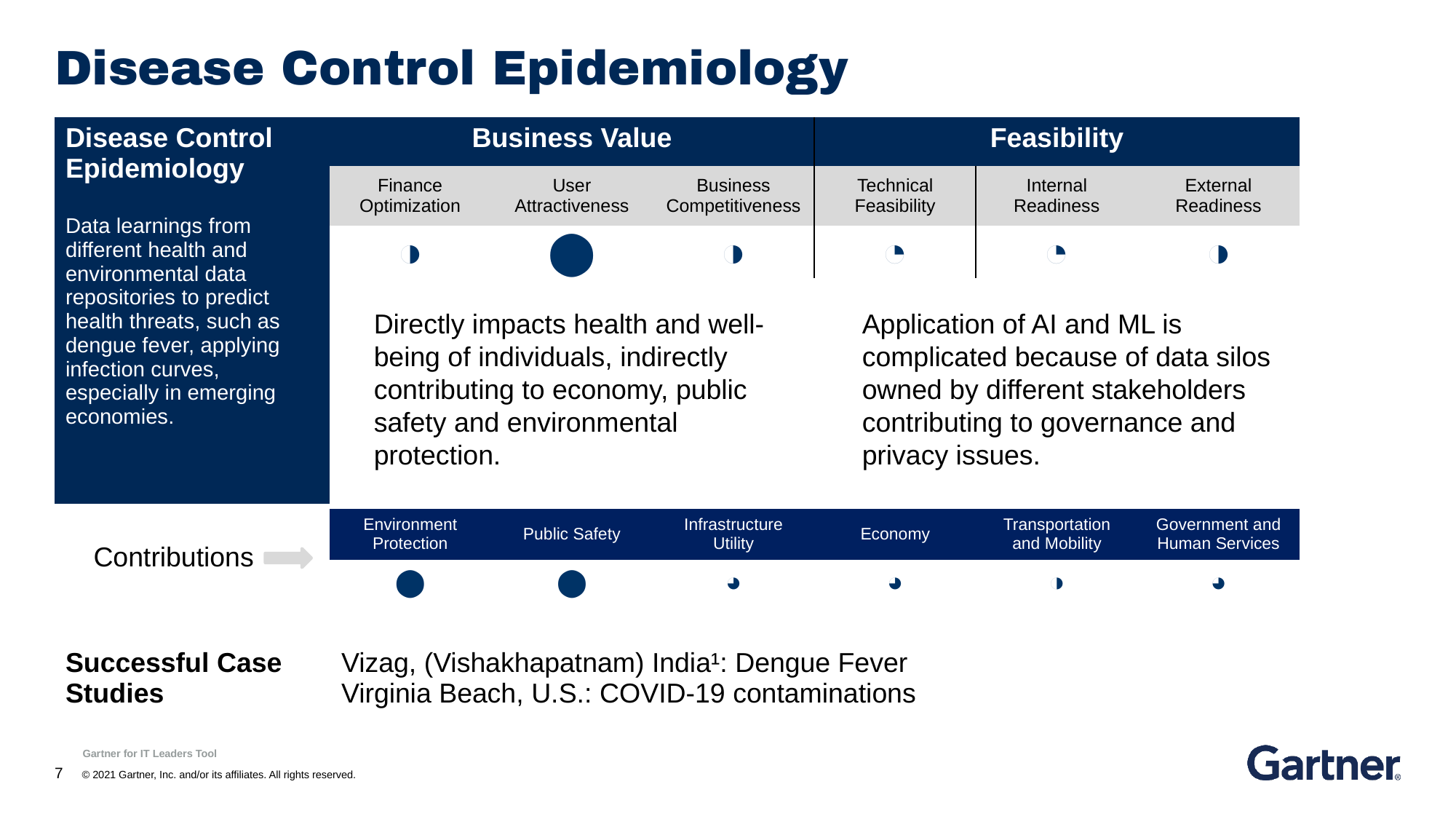

# Disease Control Epidemiology
| Business Value |  |  | Feasibility |  |  |
| --- | --- | --- | --- | --- | --- |
| Finance Optimization | User Attractiveness | Business Competitiveness | Technical Feasibility | Internal Readiness | External Readiness |
| ◑ | ⬤ | ◑ | ◔ | ◔ | ◑ |
| Disease Control Epidemiology Data learnings from different health and environmental data repositories to predict health threats, such as dengue fever, applying infection curves, especially in emerging economies. |
| --- |
Directly impacts health and well- being of individuals, indirectly contributing to economy, public safety and environmental protection.
Application of AI and ML is complicated because of data silos owned by different stakeholders contributing to governance and privacy issues.
| Environment Protection | Public Safety | Infrastructure Utility | Economy | Transportation and Mobility | Government and Human Services |
| --- | --- | --- | --- | --- | --- |
| ⬤ | ⬤ | ◕ | ◕ | ◑ | ◕ |
Contributions

| Successful Case Studies | Vizag, (Vishakhapatnam) India¹: Dengue Fever Virginia Beach, U.S.: COVID-19 contaminations |
| --- | --- |